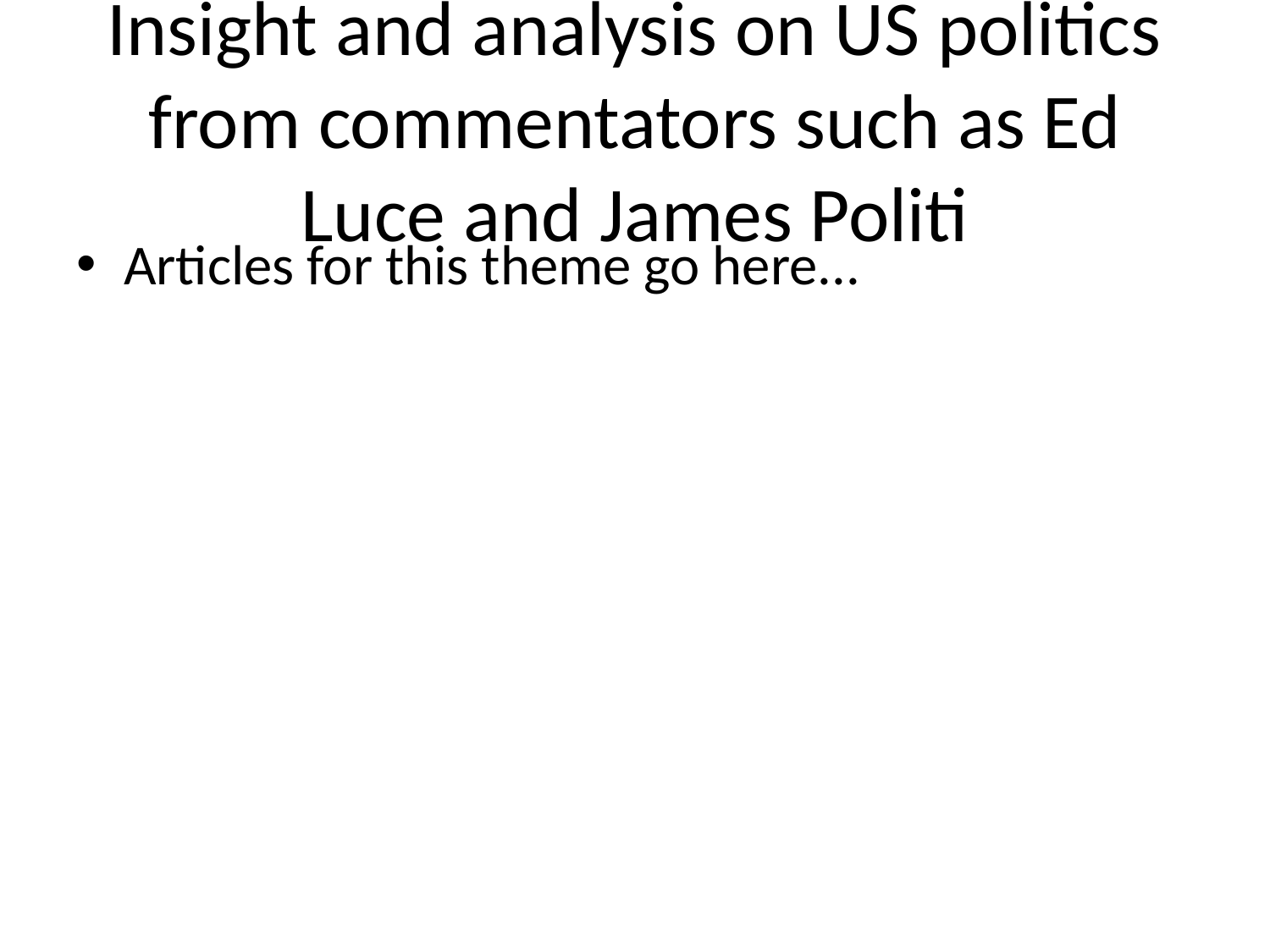

# Insight and analysis on US politics from commentators such as Ed Luce and James Politi
Articles for this theme go here...